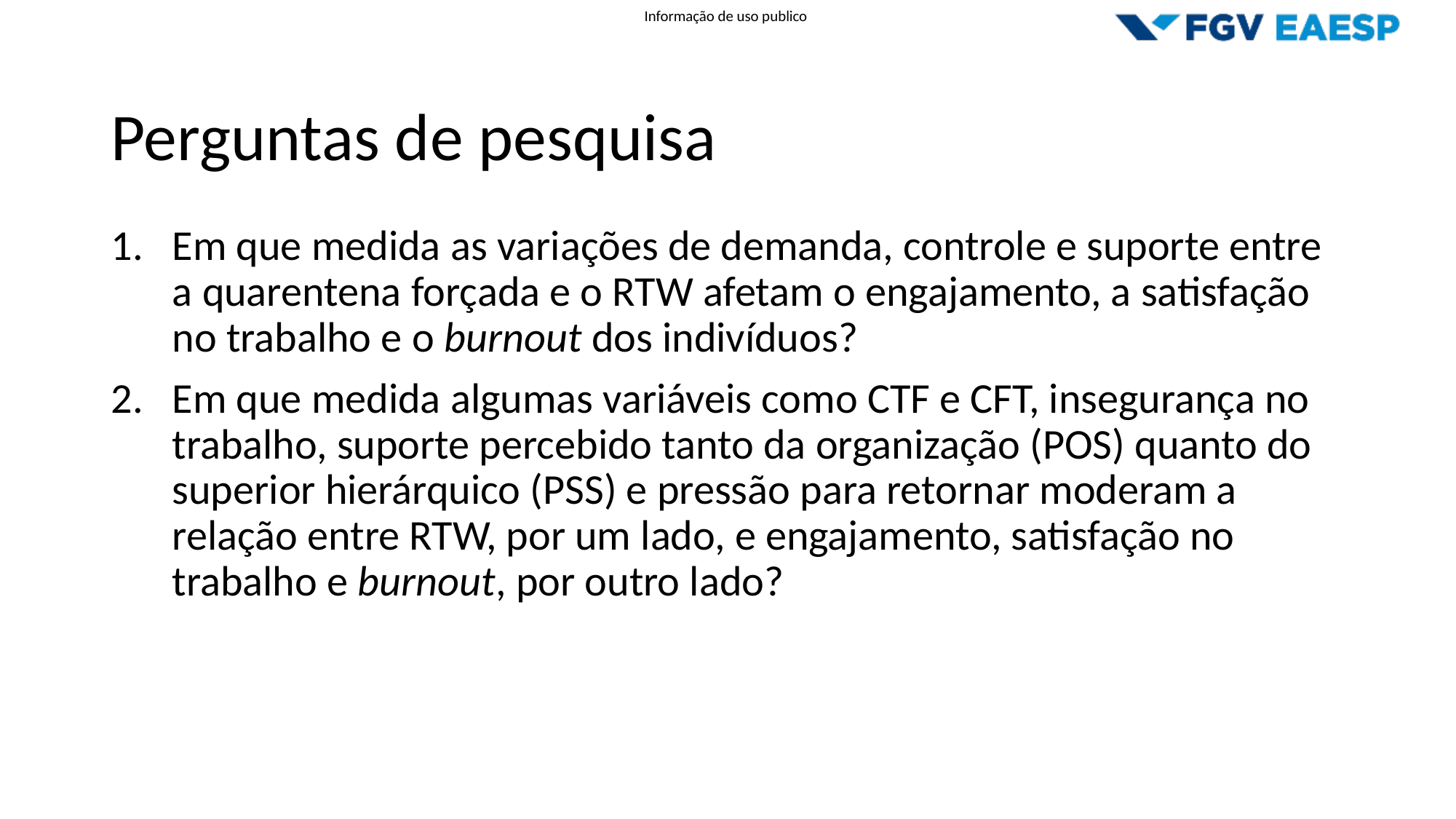

# Perguntas de pesquisa
Em que medida as variações de demanda, controle e suporte entre a quarentena forçada e o RTW afetam o engajamento, a satisfação no trabalho e o burnout dos indivíduos?
Em que medida algumas variáveis como CTF e CFT, insegurança no trabalho, suporte percebido tanto da organização (POS) quanto do superior hierárquico (PSS) e pressão para retornar moderam a relação entre RTW, por um lado, e engajamento, satisfação no trabalho e burnout, por outro lado?